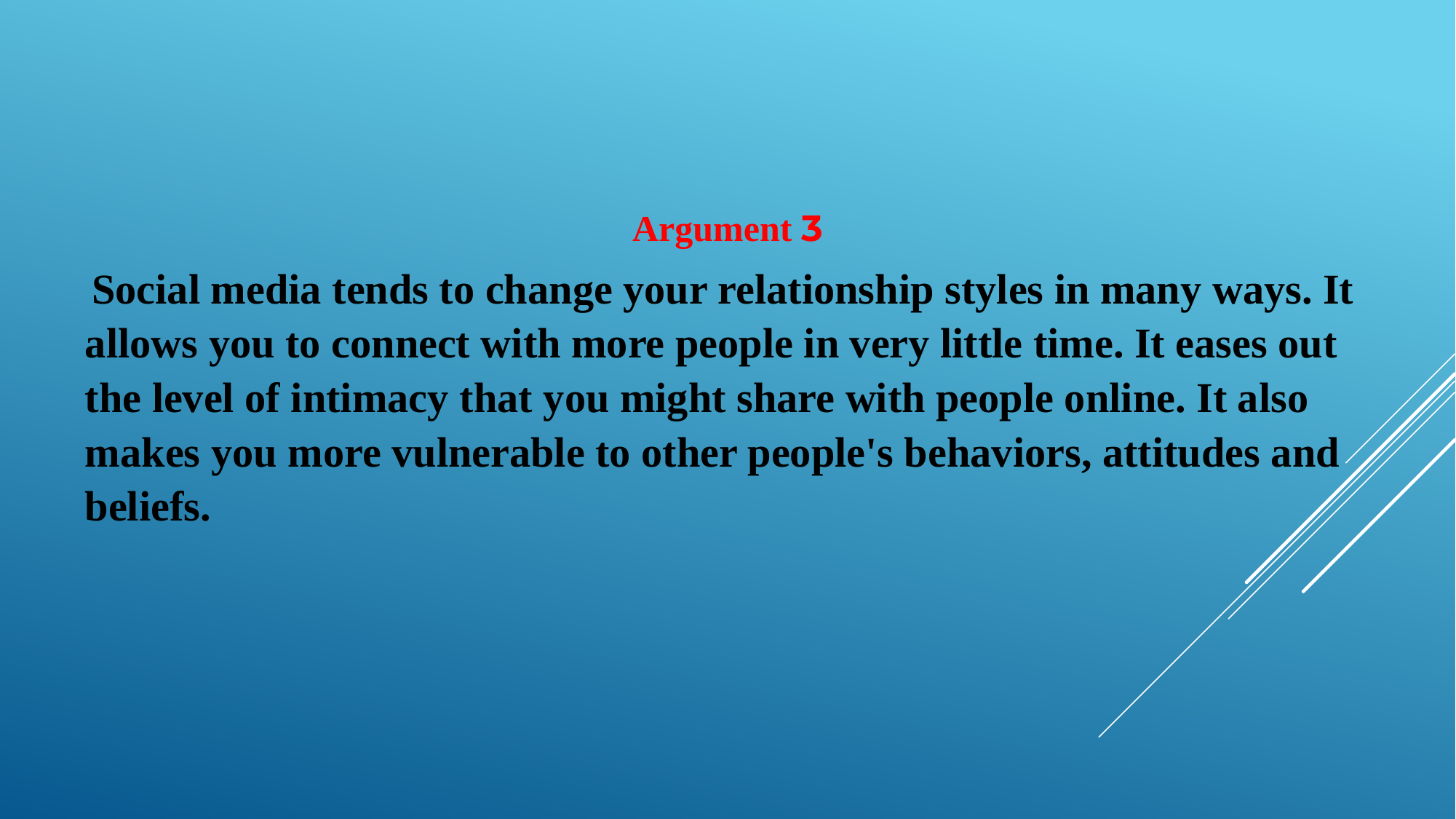

Argument 3
 Social media tends to change your relationship styles in many ways. It allows you to connect with more people in very little time. It eases out the level of intimacy that you might share with people online. It also makes you more vulnerable to other people's behaviors, attitudes and beliefs.